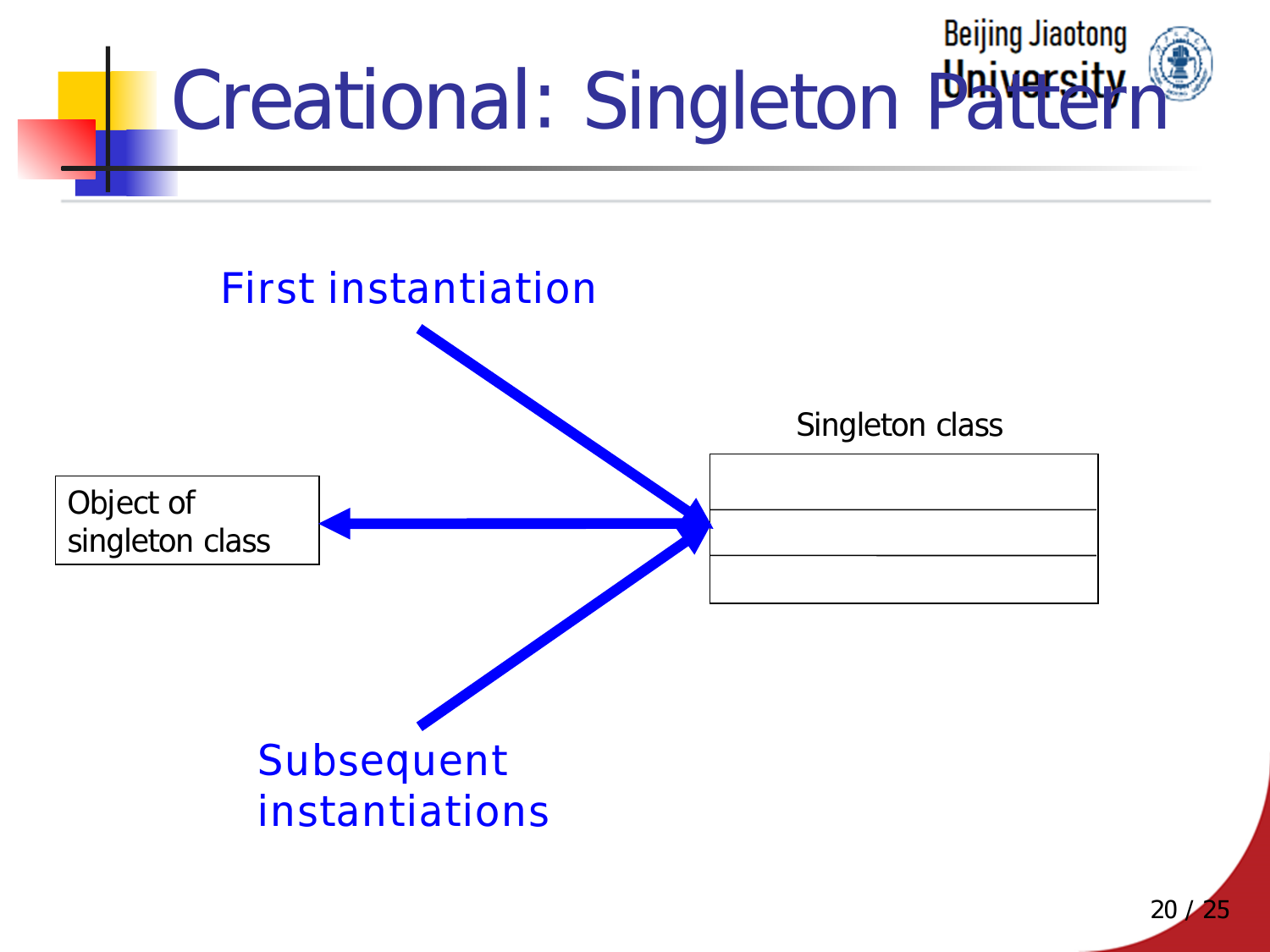

# Creational: Singleton Pattern
First instantiation

Singleton class

Object of singleton class

Subsequent
instantiations
20